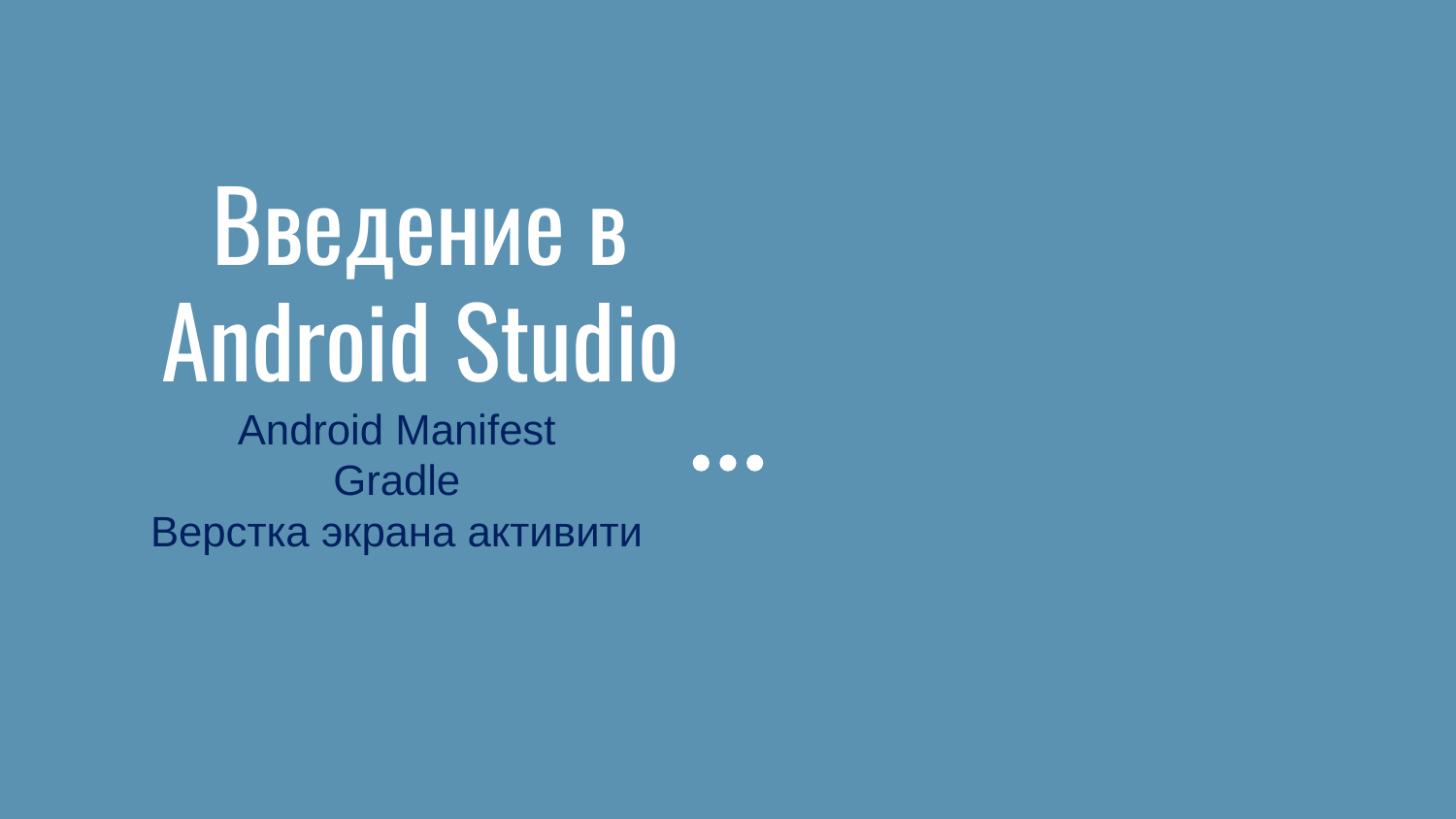

# Введение в Android Studio
Android Manifest
Gradle
Верстка экрана активити